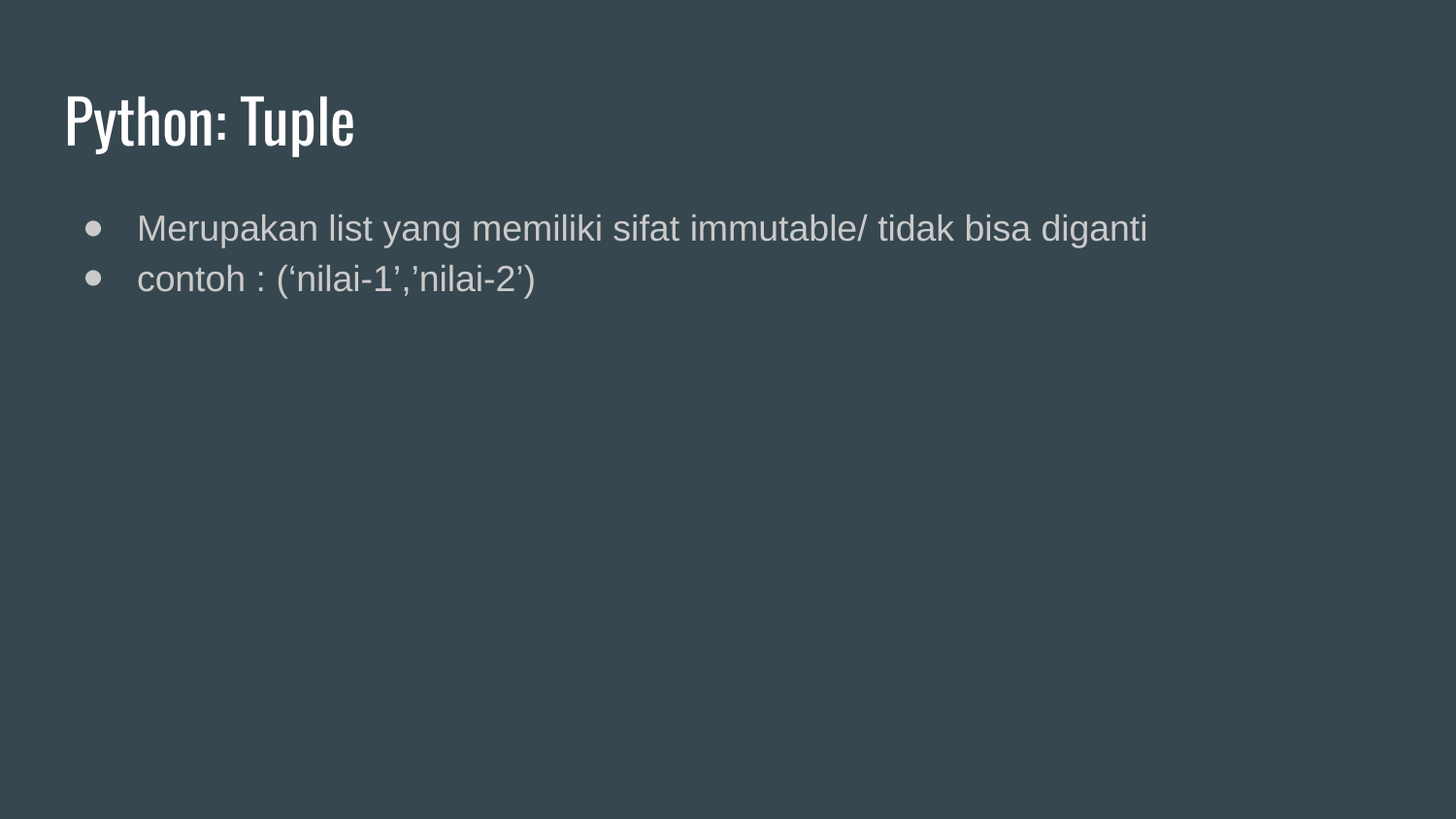

# Python: Tuple
Merupakan list yang memiliki sifat immutable/ tidak bisa diganti
contoh : (‘nilai-1’,’nilai-2’)